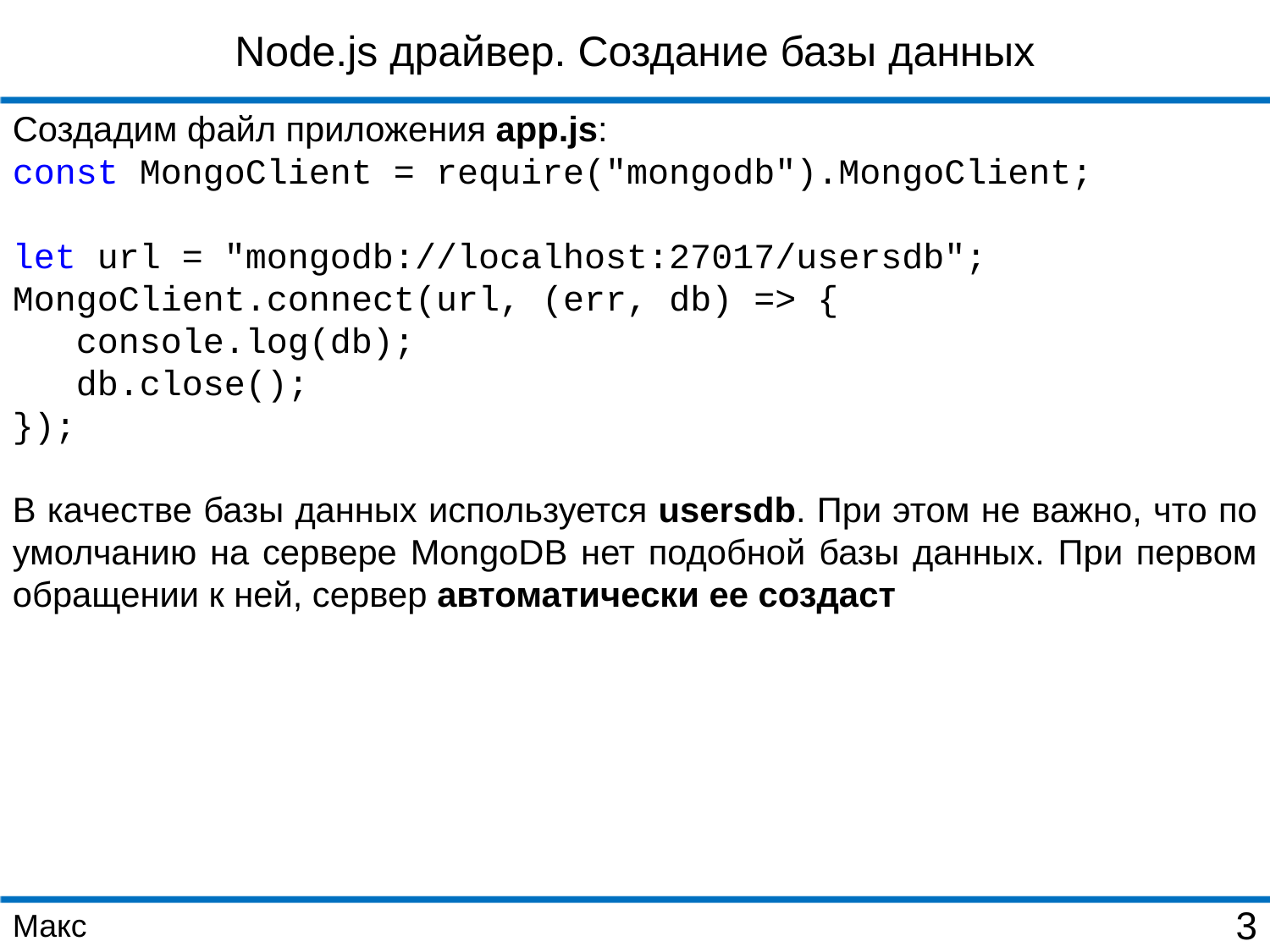

Node.js драйвер. Создание базы данных
Создадим файл приложения app.js:
const MongoClient = require("mongodb").MongoClient;

let url = "mongodb://localhost:27017/usersdb";
MongoClient.connect(url, (err, db) => {
   console.log(db);
   db.close();
});

В качестве базы данных используется usersdb. При этом не важно, что по умолчанию на сервере MongoDB нет подобной базы данных. При первом обращении к ней, сервер автоматически ее создаст
Макс
3